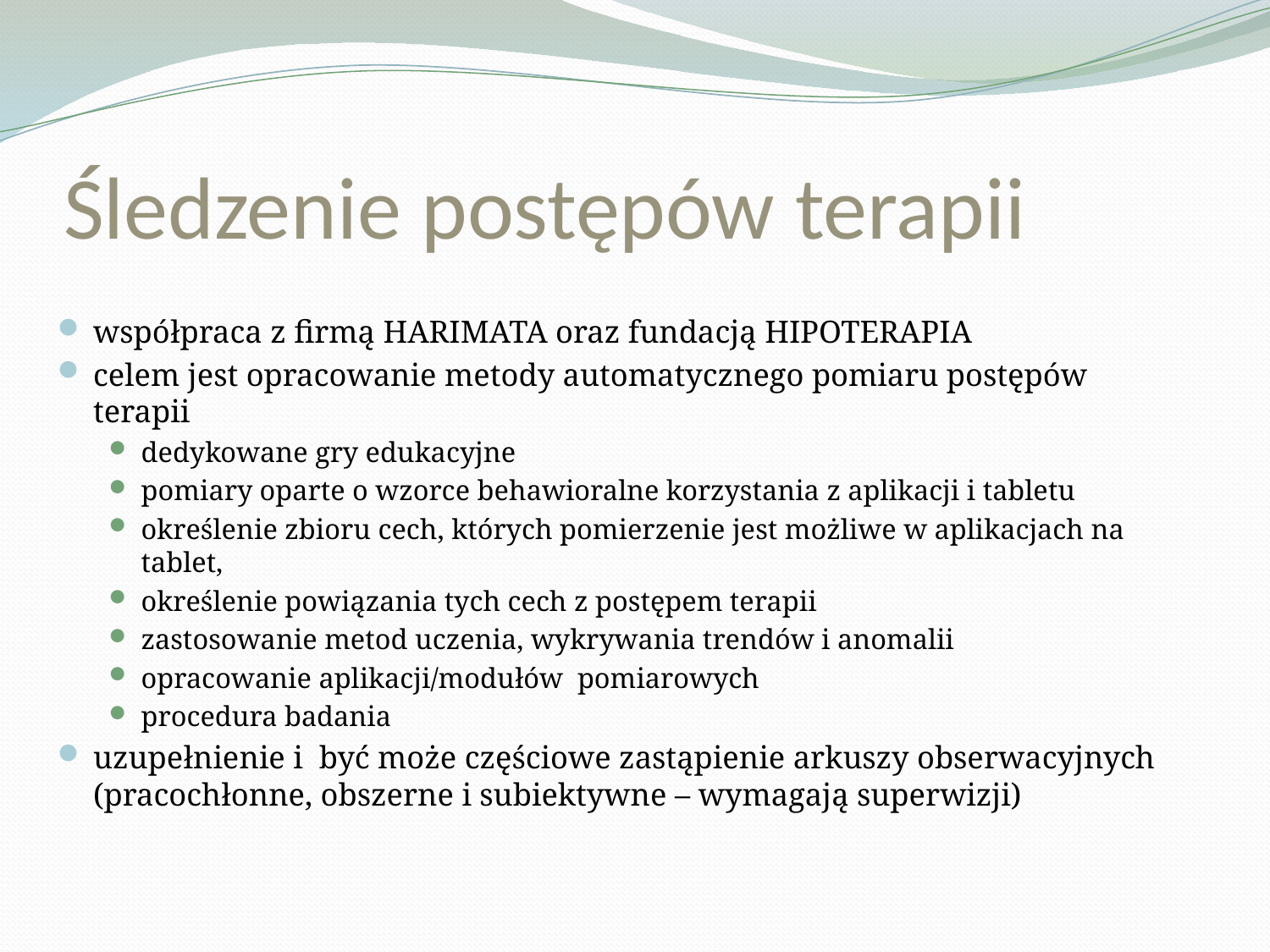

# Śledzenie postępów terapii
współpraca z firmą HARIMATA oraz fundacją HIPOTERAPIA
celem jest opracowanie metody automatycznego pomiaru postępów terapii
dedykowane gry edukacyjne
pomiary oparte o wzorce behawioralne korzystania z aplikacji i tabletu
określenie zbioru cech, których pomierzenie jest możliwe w aplikacjach na tablet,
określenie powiązania tych cech z postępem terapii
zastosowanie metod uczenia, wykrywania trendów i anomalii
opracowanie aplikacji/modułów  pomiarowych
procedura badania
uzupełnienie i  być może częściowe zastąpienie arkuszy obserwacyjnych (pracochłonne, obszerne i subiektywne – wymagają superwizji)